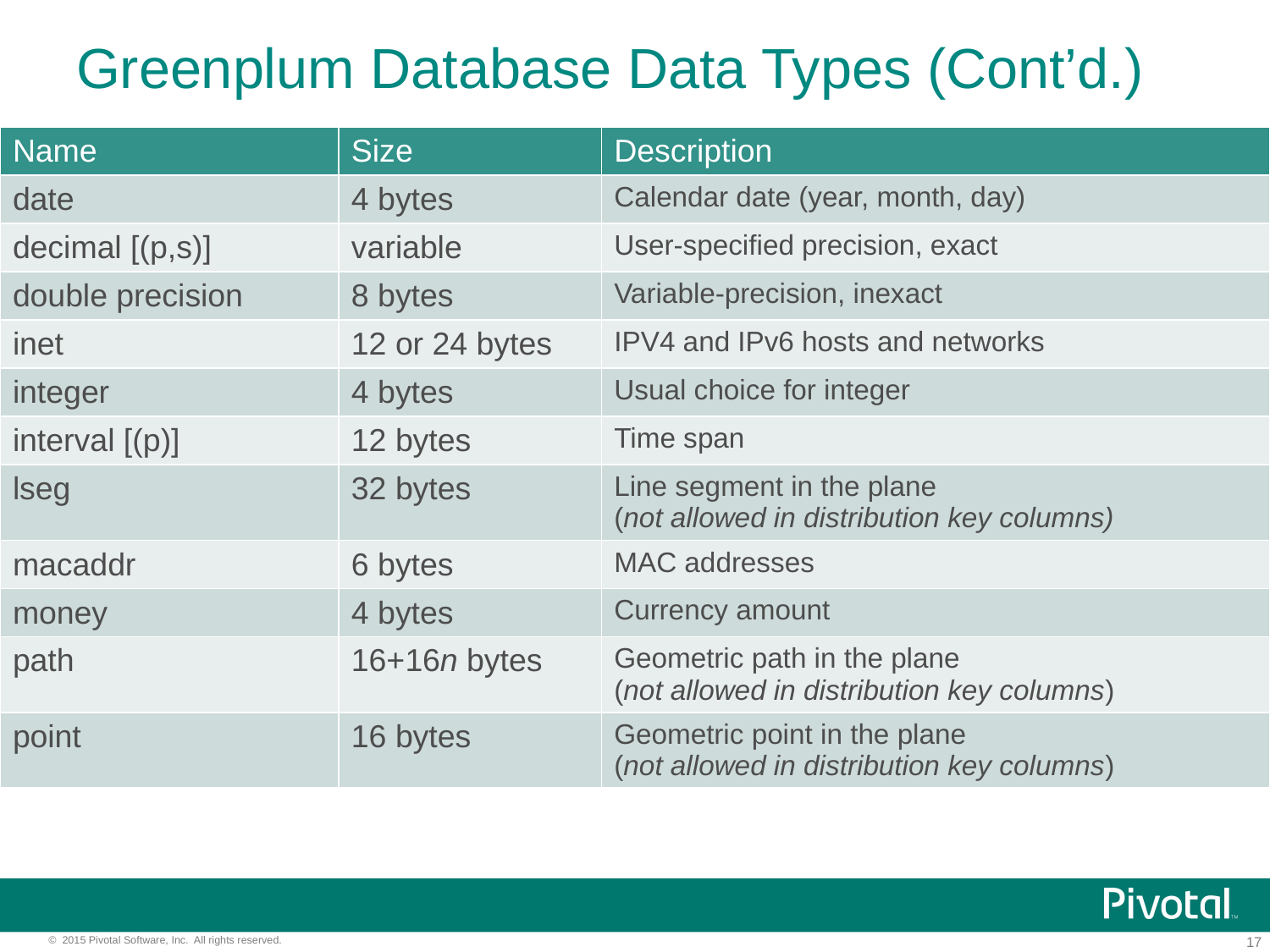

# Greenplum Database Data Types (Cont’d.)
| Name | Size | Description |
| --- | --- | --- |
| date | 4 bytes | Calendar date (year, month, day) |
| decimal [(p,s)] | variable | User-specified precision, exact |
| double precision | 8 bytes | Variable-precision, inexact |
| inet | 12 or 24 bytes | IPV4 and IPv6 hosts and networks |
| integer | 4 bytes | Usual choice for integer |
| interval [(p)] | 12 bytes | Time span |
| lseg | 32 bytes | Line segment in the plane (not allowed in distribution key columns) |
| macaddr | 6 bytes | MAC addresses |
| money | 4 bytes | Currency amount |
| path | 16+16n bytes | Geometric path in the plane (not allowed in distribution key columns) |
| point | 16 bytes | Geometric point in the plane (not allowed in distribution key columns) |